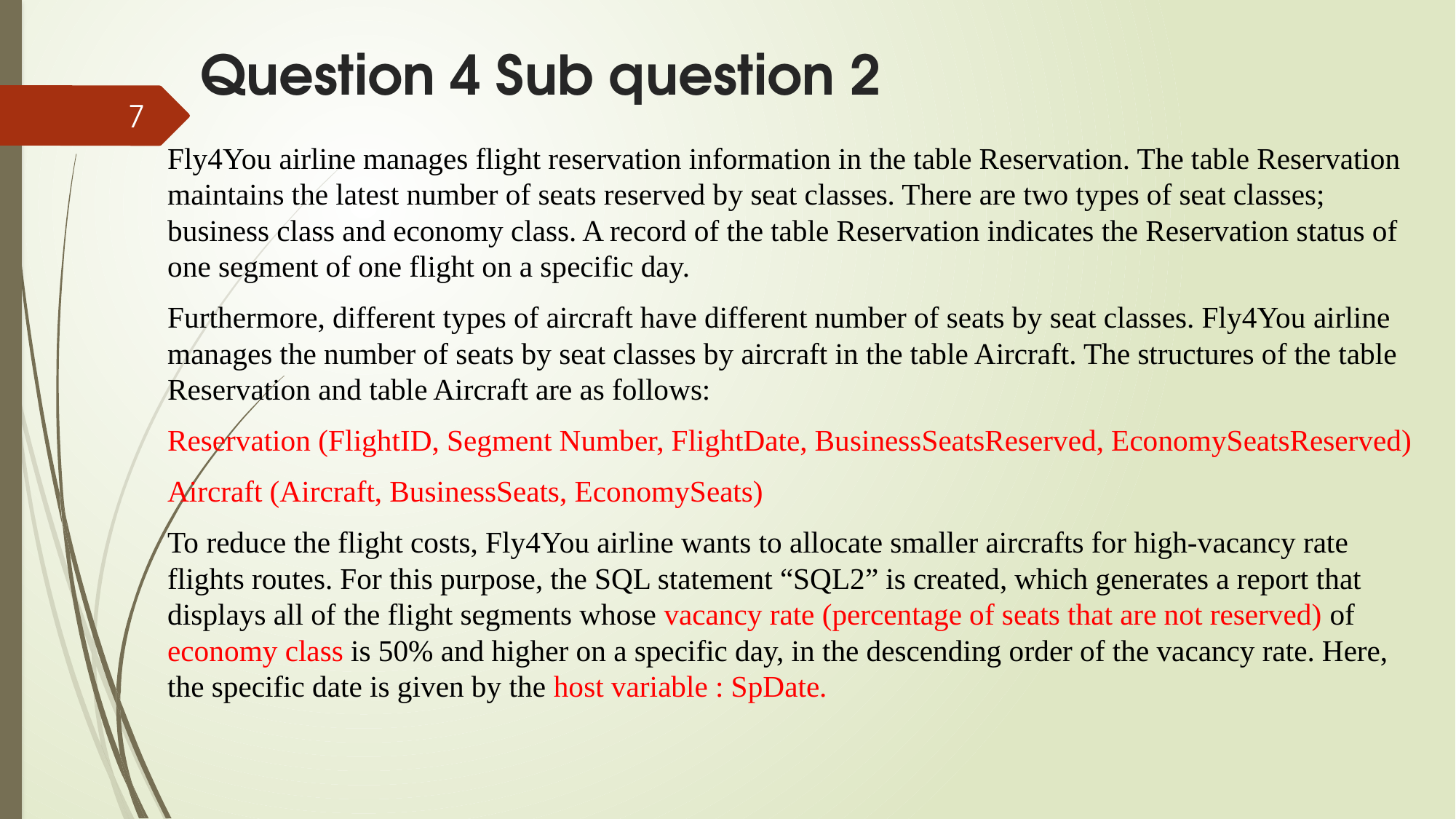

# Question 4 Sub question 2
7
Fly4You airline manages flight reservation information in the table Reservation. The table Reservation maintains the latest number of seats reserved by seat classes. There are two types of seat classes; business class and economy class. A record of the table Reservation indicates the Reservation status of one segment of one flight on a specific day.
Furthermore, different types of aircraft have different number of seats by seat classes. Fly4You airline manages the number of seats by seat classes by aircraft in the table Aircraft. The structures of the table Reservation and table Aircraft are as follows:
Reservation (FlightID, Segment Number, FlightDate, BusinessSeatsReserved, EconomySeatsReserved)
Aircraft (Aircraft, BusinessSeats, EconomySeats)
To reduce the flight costs, Fly4You airline wants to allocate smaller aircrafts for high-vacancy rate flights routes. For this purpose, the SQL statement “SQL2” is created, which generates a report that displays all of the flight segments whose vacancy rate (percentage of seats that are not reserved) of economy class is 50% and higher on a specific day, in the descending order of the vacancy rate. Here, the specific date is given by the host variable : SpDate.